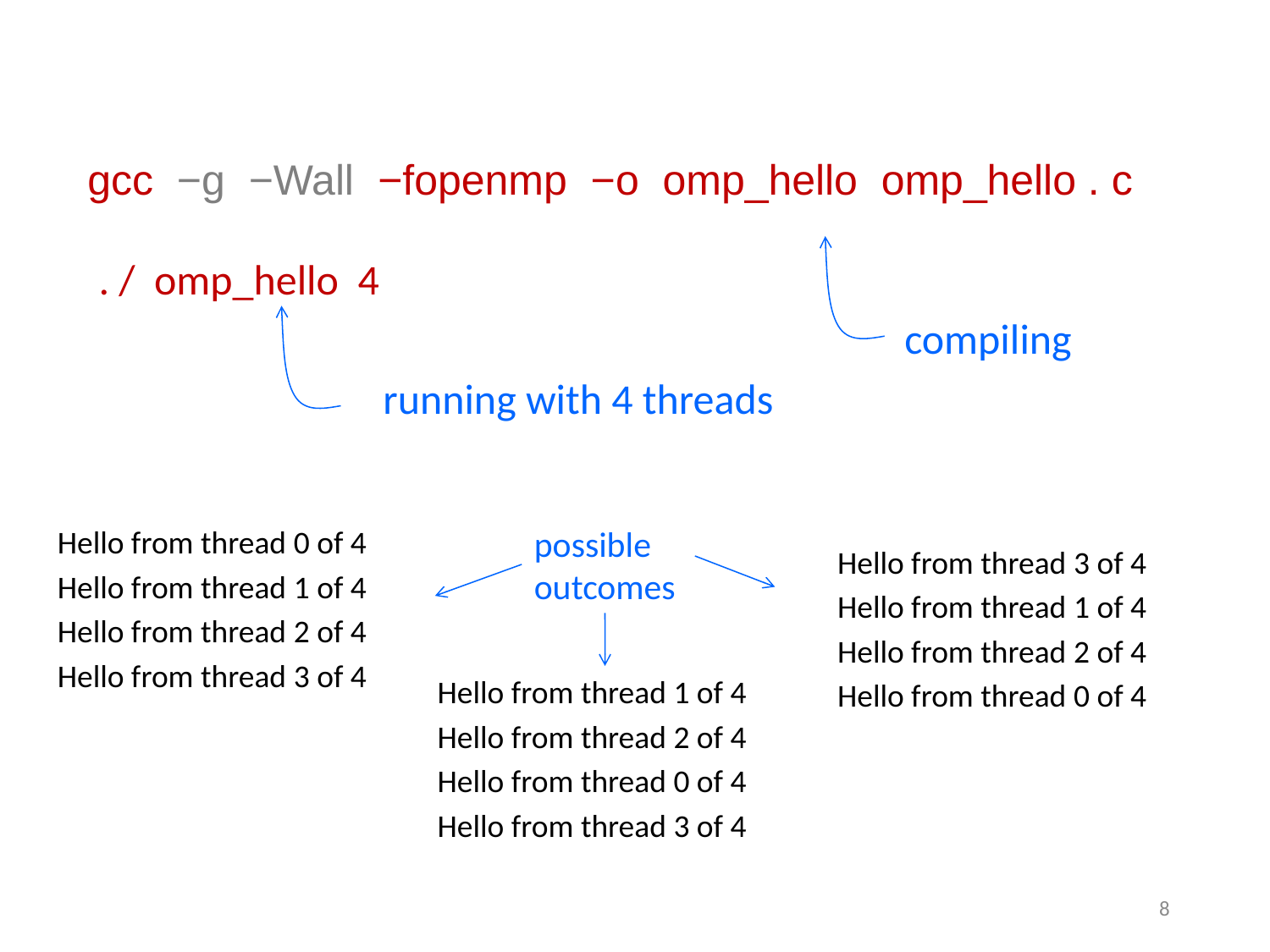

gcc  −g  −Wall  −fopenmp  −o  omp_hello  omp_hello . c
. /  omp_hello  4

running with 4 threads

compiling
Hello from thread 0 of 4
Hello from thread 1 of 4
Hello from thread 2 of 4
Hello from thread 3 of 4
possible
outcomes
Hello from thread 3 of 4
Hello from thread 1 of 4
Hello from thread 2 of 4
Hello from thread 0 of 4
Hello from thread 1 of 4
Hello from thread 2 of 4
Hello from thread 0 of 4
Hello from thread 3 of 4
8